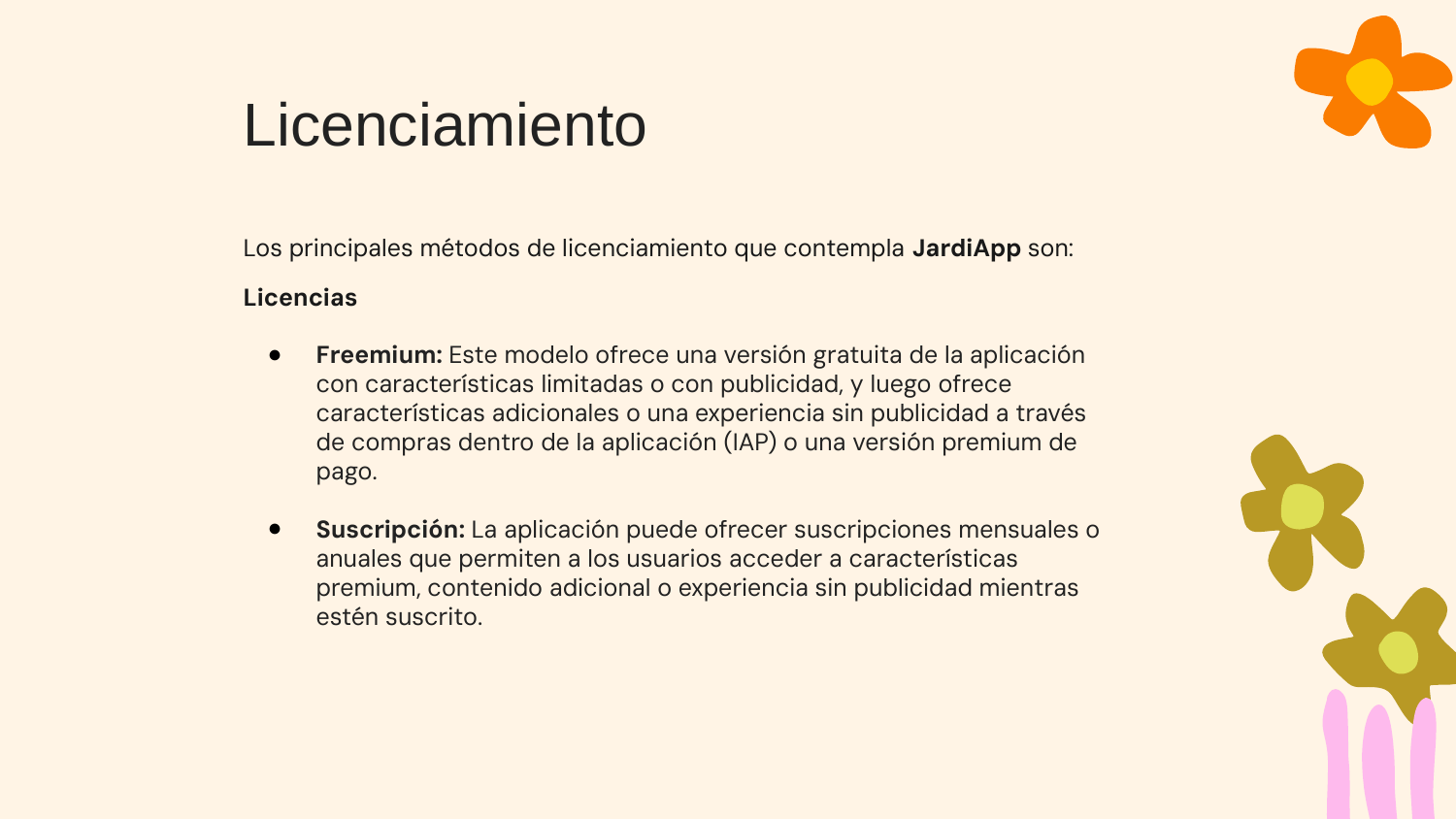

# Licenciamiento
Los principales métodos de licenciamiento que contempla JardiApp son:
Licencias

Freemium: Este modelo ofrece una versión gratuita de la aplicación con características limitadas o con publicidad, y luego ofrece características adicionales o una experiencia sin publicidad a través de compras dentro de la aplicación (IAP) o una versión premium de pago.

Suscripción: La aplicación puede ofrecer suscripciones mensuales o anuales que permiten a los usuarios acceder a características premium, contenido adicional o experiencia sin publicidad mientras estén suscrito.